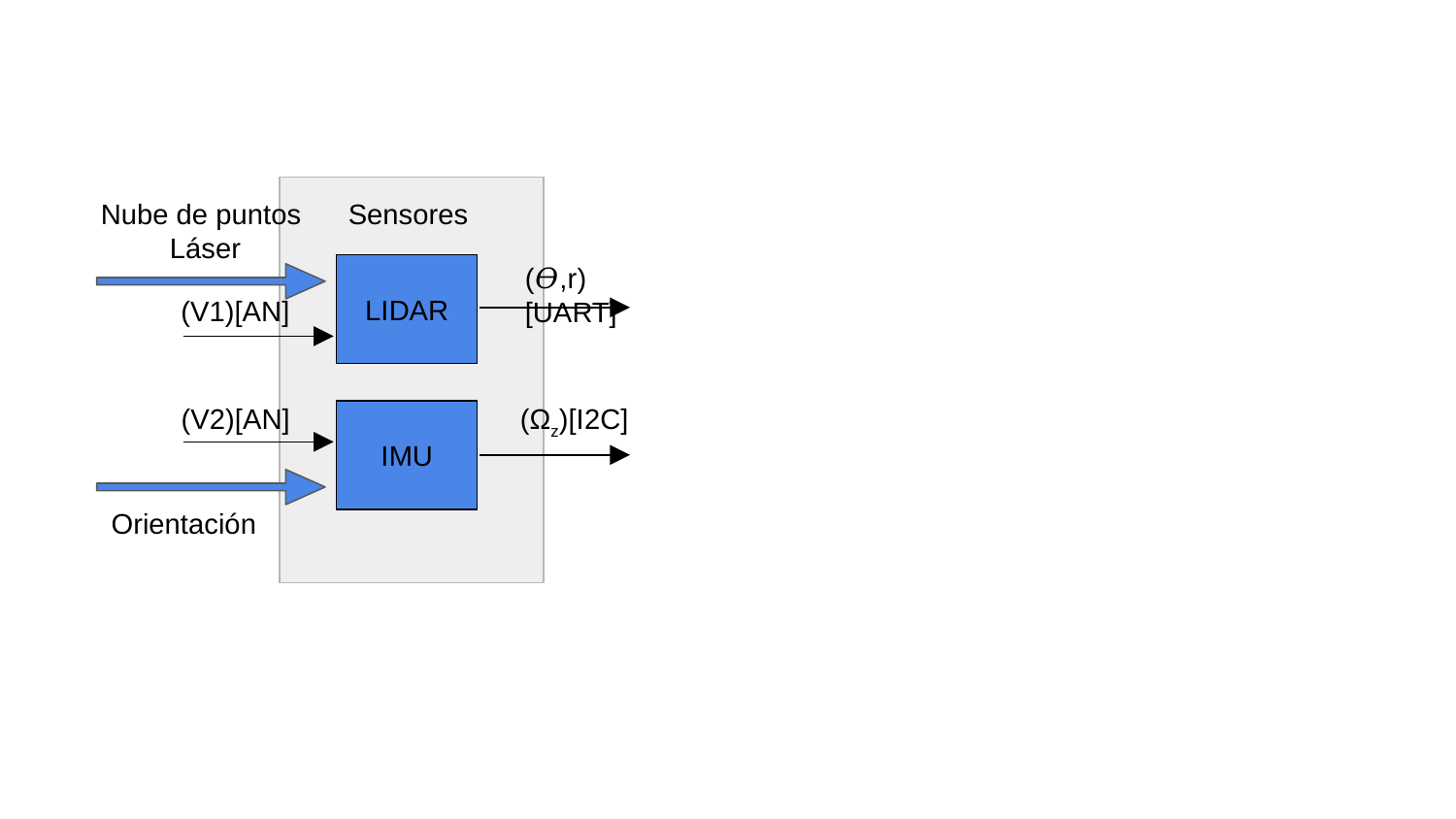

Nube de puntos
 Láser
Sensores
(𝛳,r)[UART]
LIDAR

(V1)[AN]
(V2)[AN]
(Ωz)[I2C]
IMU

Orientación